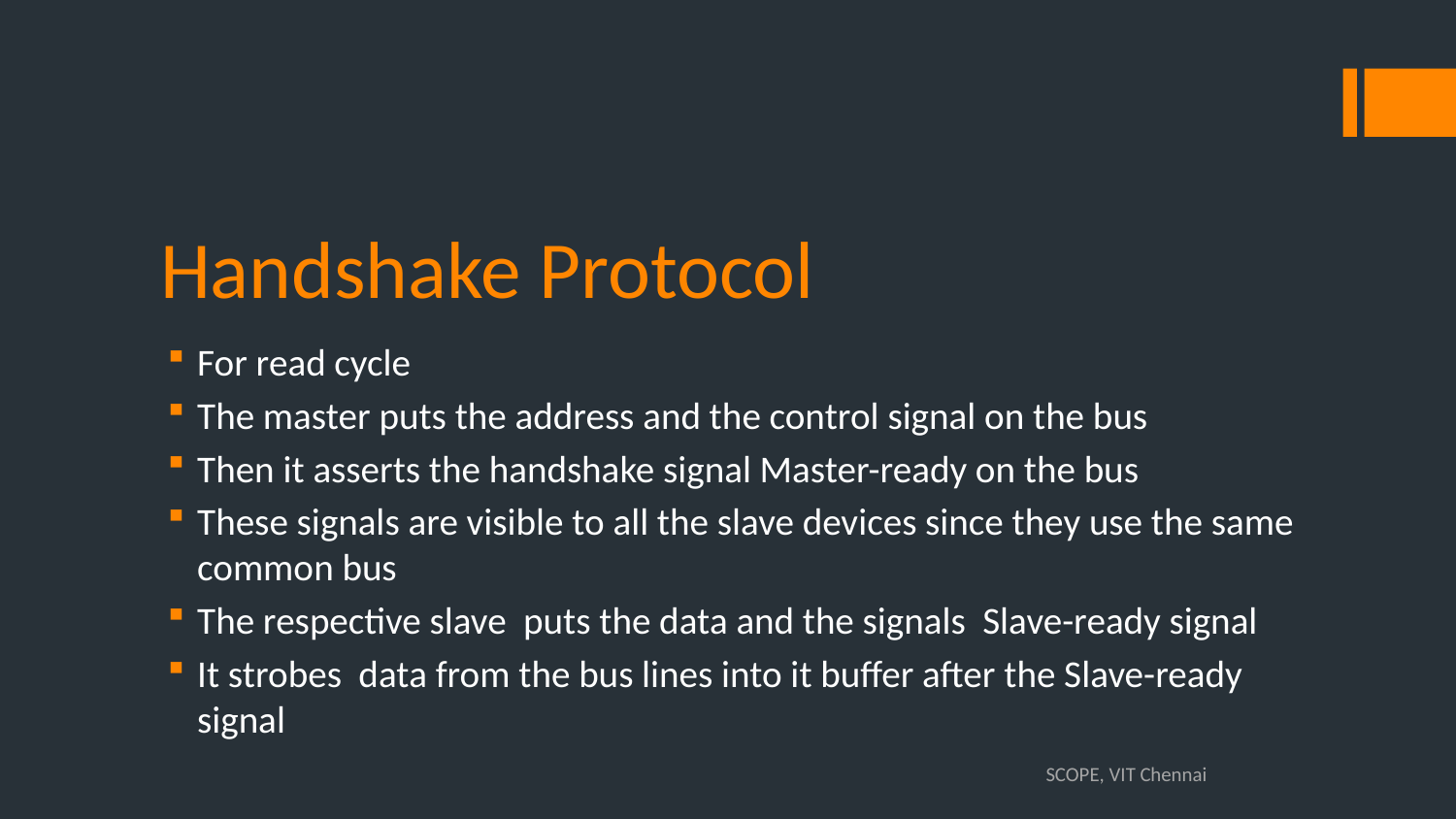

# Handshake Protocol
For read cycle
The master puts the address and the control signal on the bus
Then it asserts the handshake signal Master-ready on the bus
These signals are visible to all the slave devices since they use the same common bus
The respective slave  puts the data and the signals  Slave-ready signal
It strobes  data from the bus lines into it buffer after the Slave-ready signal

SCOPE, VIT Chennai